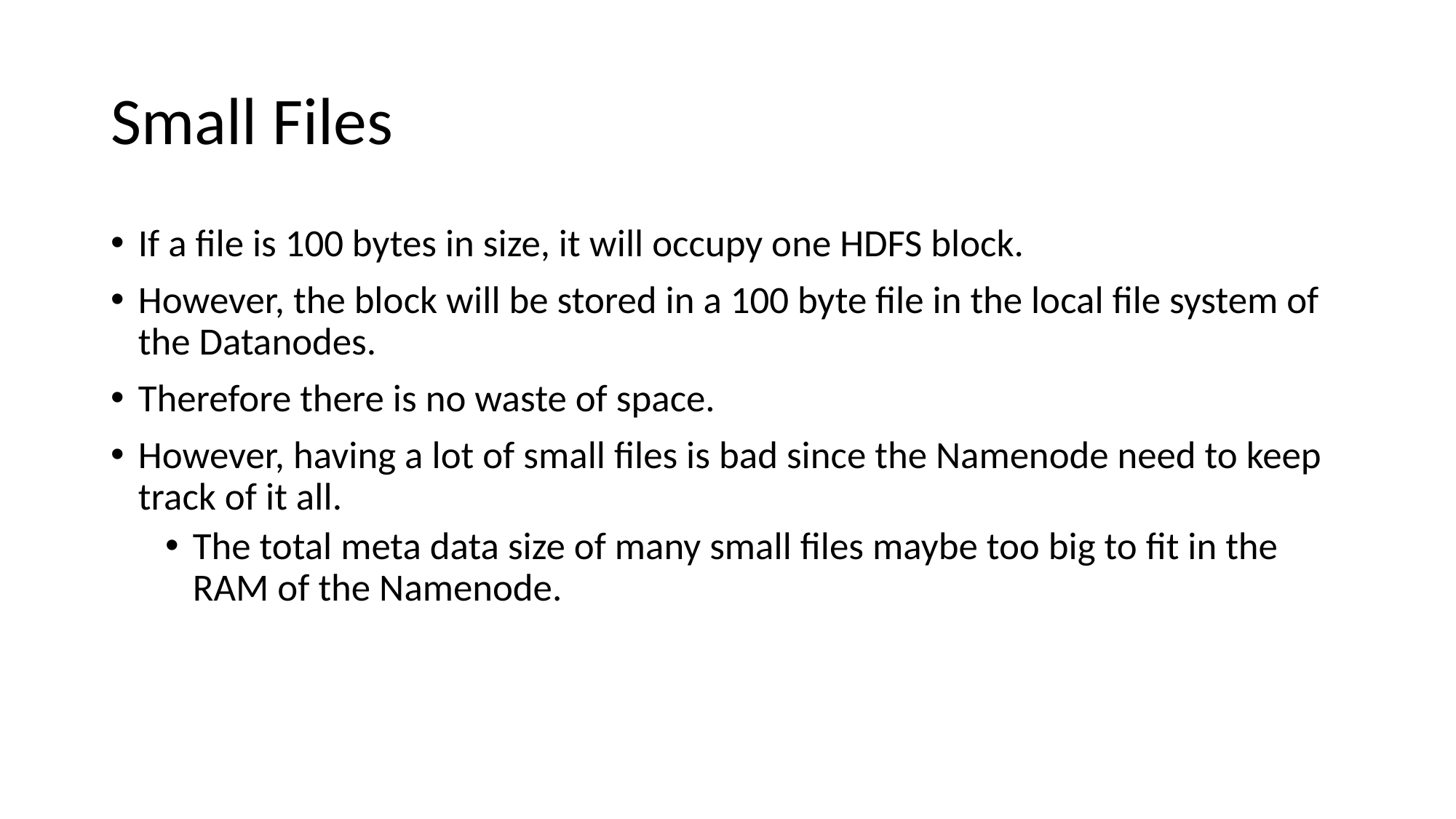

# Small Files
If a file is 100 bytes in size, it will occupy one HDFS block.
However, the block will be stored in a 100 byte file in the local file system of the Datanodes.
Therefore there is no waste of space.
However, having a lot of small files is bad since the Namenode need to keep track of it all.
The total meta data size of many small files maybe too big to fit in the RAM of the Namenode.